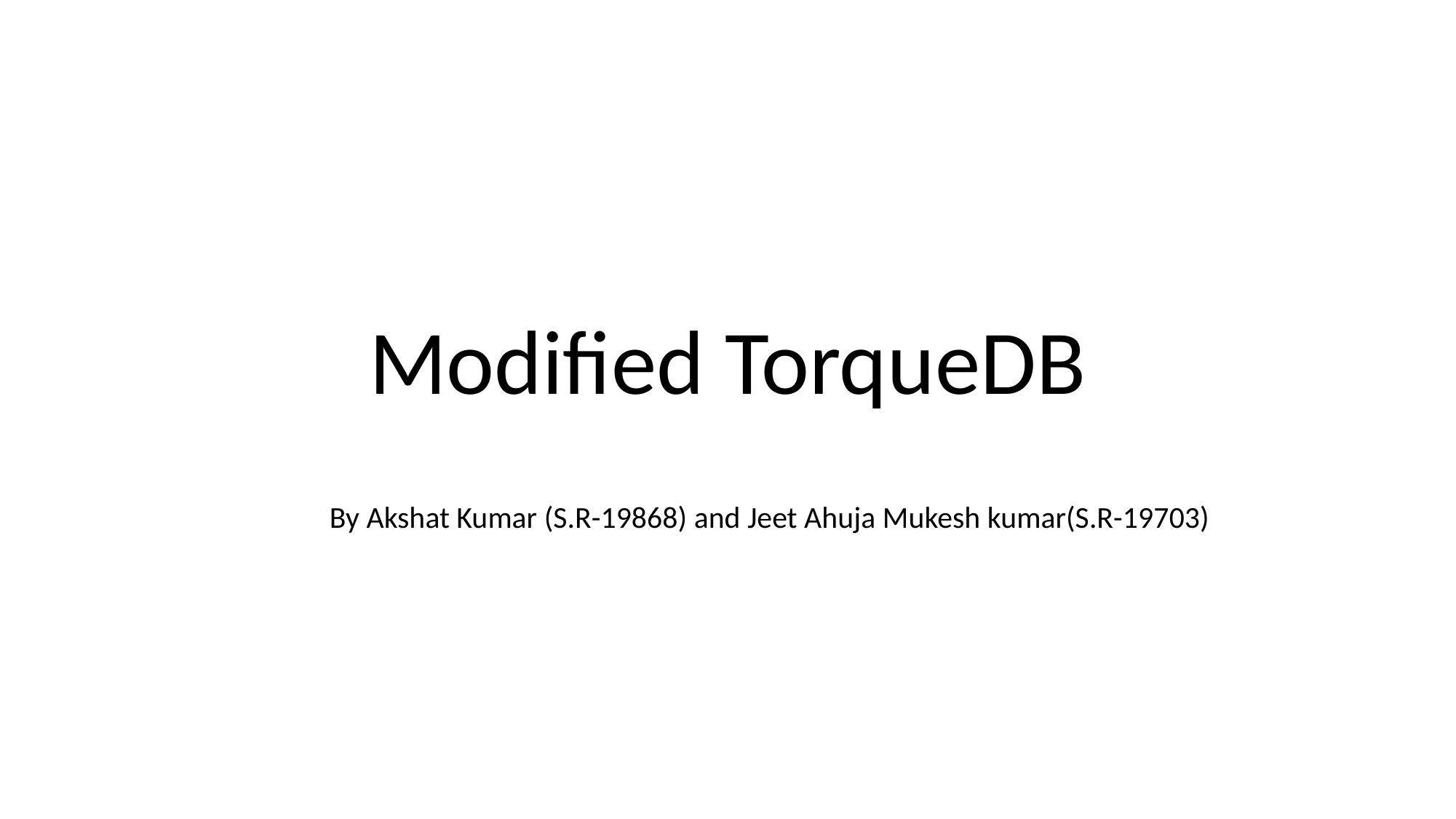

# Modified TorqueDB
By Akshat Kumar (S.R-19868) and Jeet Ahuja Mukesh kumar(S.R-19703)